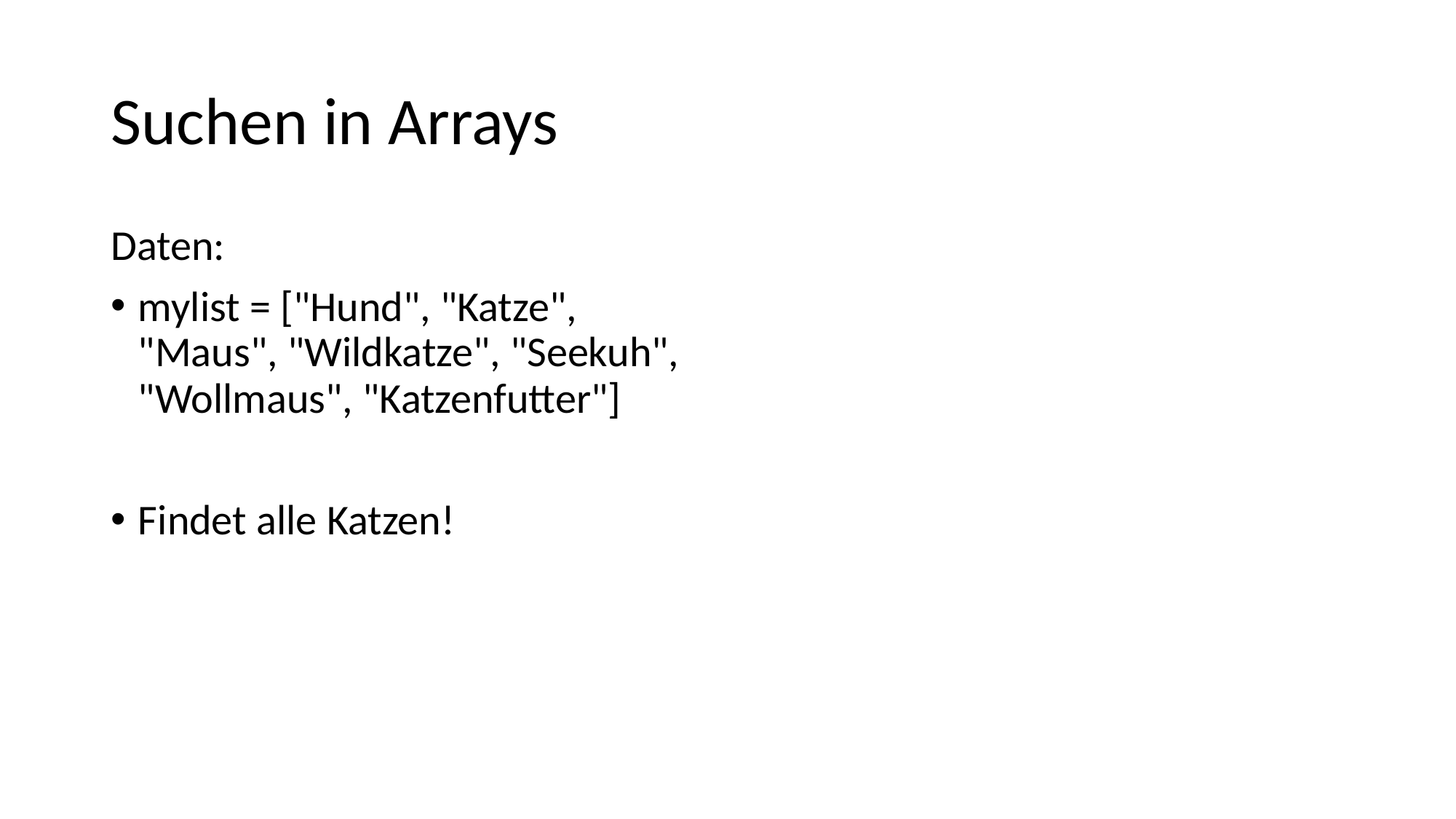

# Suchen in Arrays
Daten:
mylist = ["Hund", "Katze", "Maus", "Wildkatze", "Seekuh", "Wollmaus", "Katzenfutter"]

Findet alle Katzen!